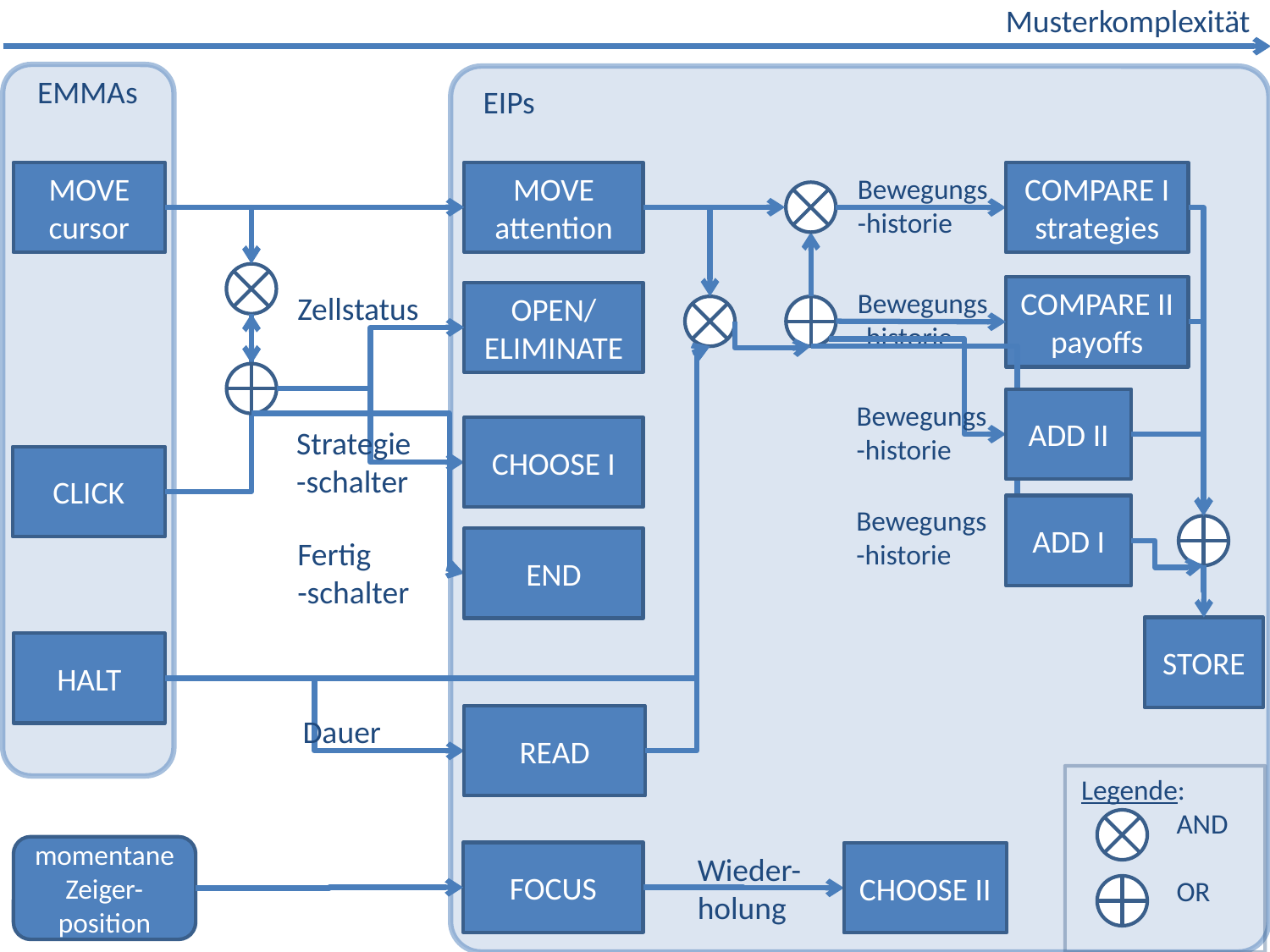

Musterkomplexität

EMMAs

EIPs
MOVE attention
MOVE cursor
COMPARE I strategies
Bewegungs-historie

COMPARE II payoffs
Bewegungs-historie
Zellstatus
OPEN/ ELIMINATE

ADD II
Bewegungs-historie
Strategie
-schalter
CHOOSE I
CLICK
ADD I
Bewegungs-historie

Fertig
-schalter
END
STORE
HALT
Dauer
READ

Legende:
               AND

               OR

momentane Zeiger-position
FOCUS
CHOOSE II
Wieder-holung